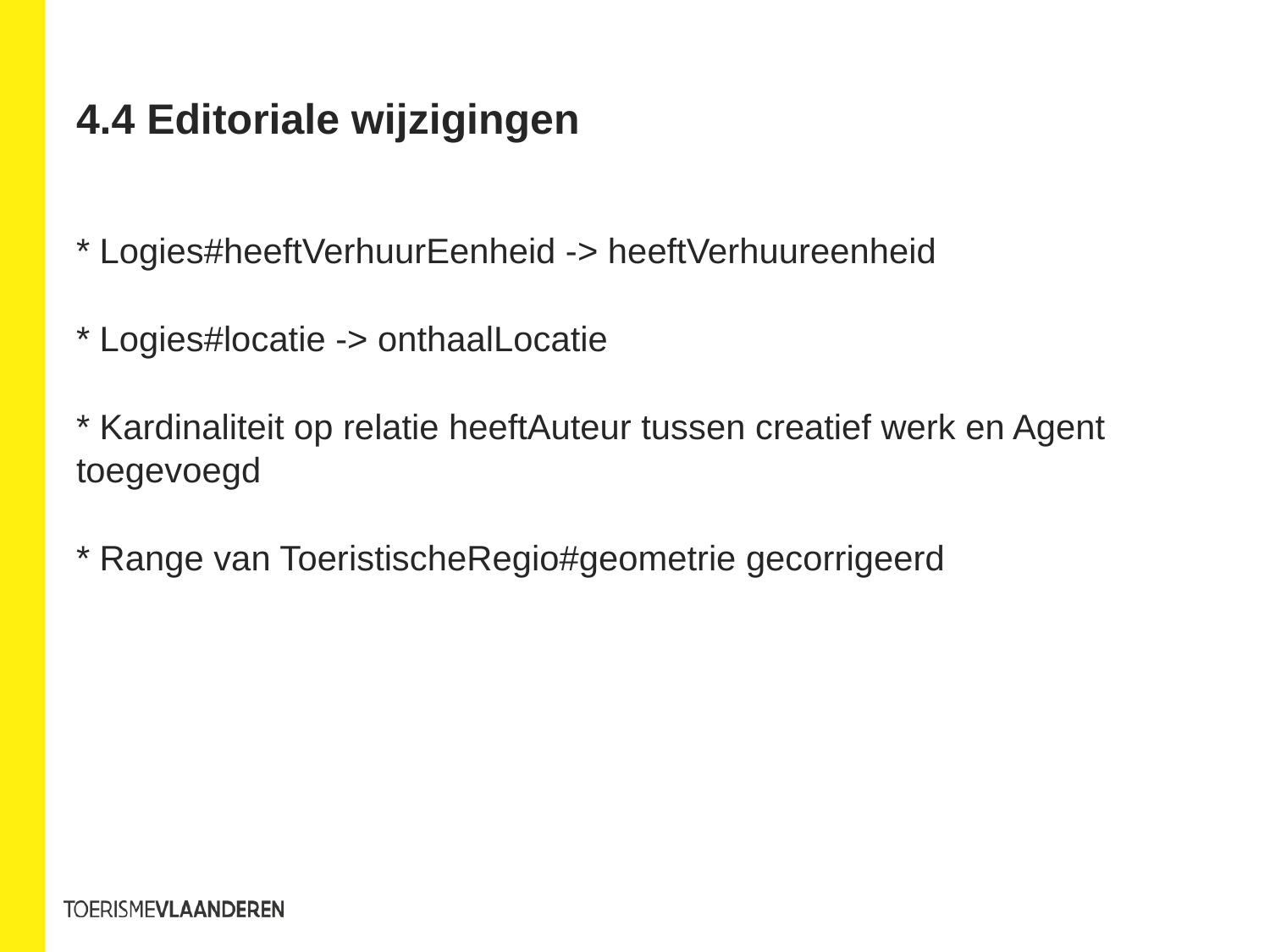

# 4.4 Editoriale wijzigingen
* Logies#heeftVerhuurEenheid -> heeftVerhuureenheid

* Logies#locatie -> onthaalLocatie

* Kardinaliteit op relatie heeftAuteur tussen creatief werk en Agent toegevoegd

* Range van ToeristischeRegio#geometrie gecorrigeerd